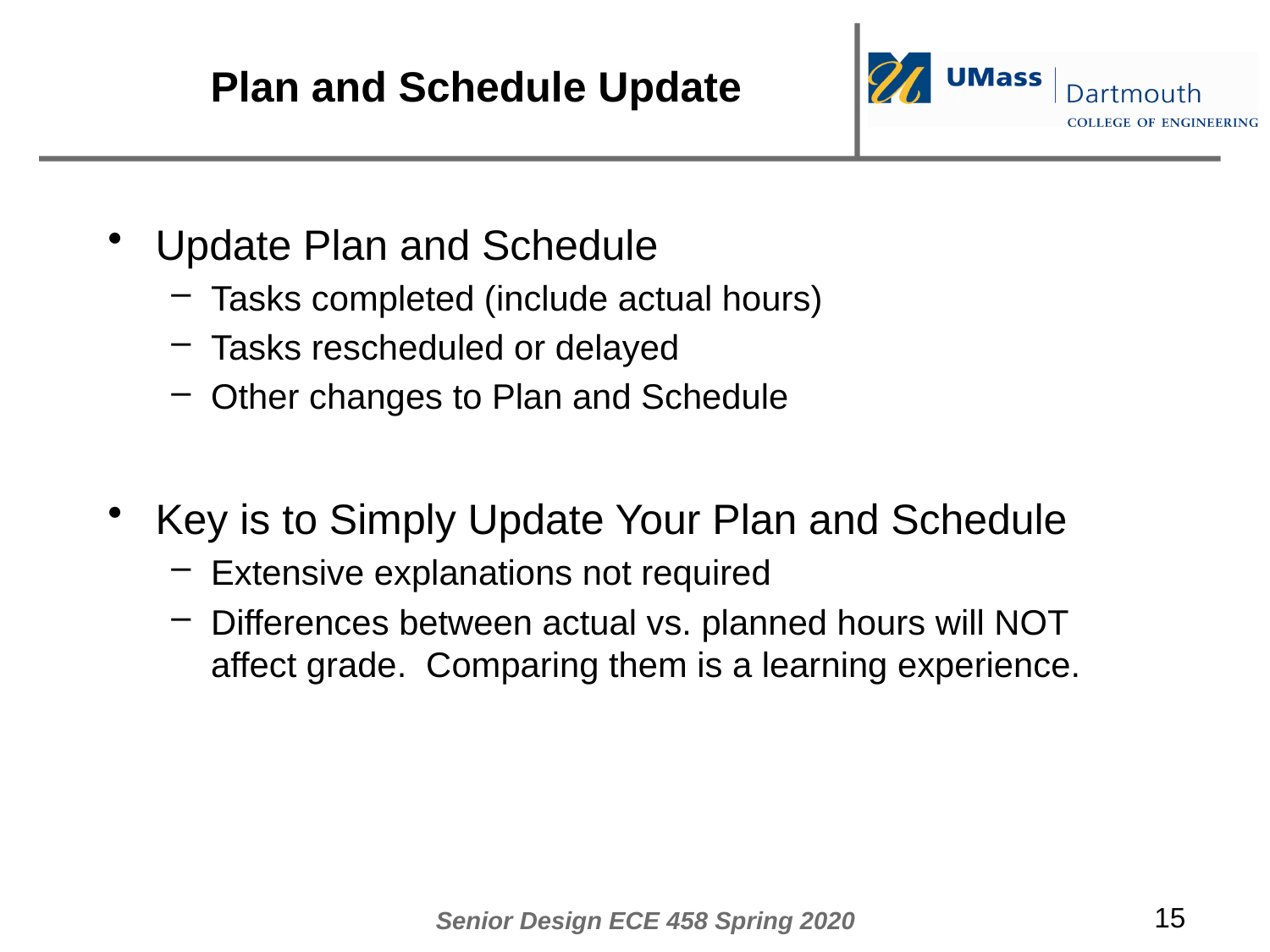

# Plan and Schedule Update
Update Plan and Schedule
Tasks completed (include actual hours)
Tasks rescheduled or delayed
Other changes to Plan and Schedule

Key is to Simply Update Your Plan and Schedule
Extensive explanations not required
Differences between actual vs. planned hours will NOT affect grade.  Comparing them is a learning experience.